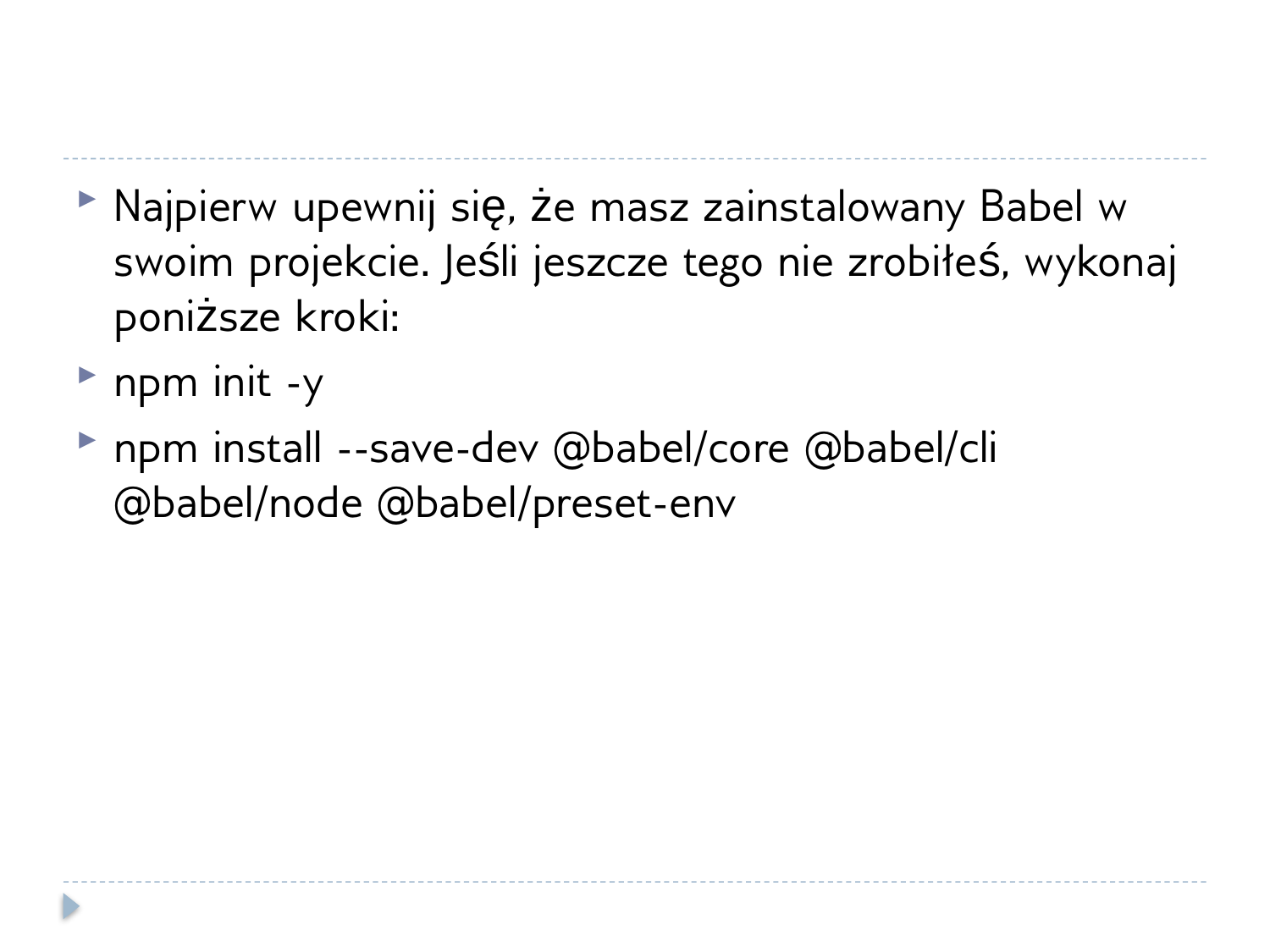

#
Najpierw upewnij się, że masz zainstalowany Babel w swoim projekcie. Jeśli jeszcze tego nie zrobiłeś, wykonaj poniższe kroki:
npm init -y
npm install --save-dev @babel/core @babel/cli @babel/node @babel/preset-env